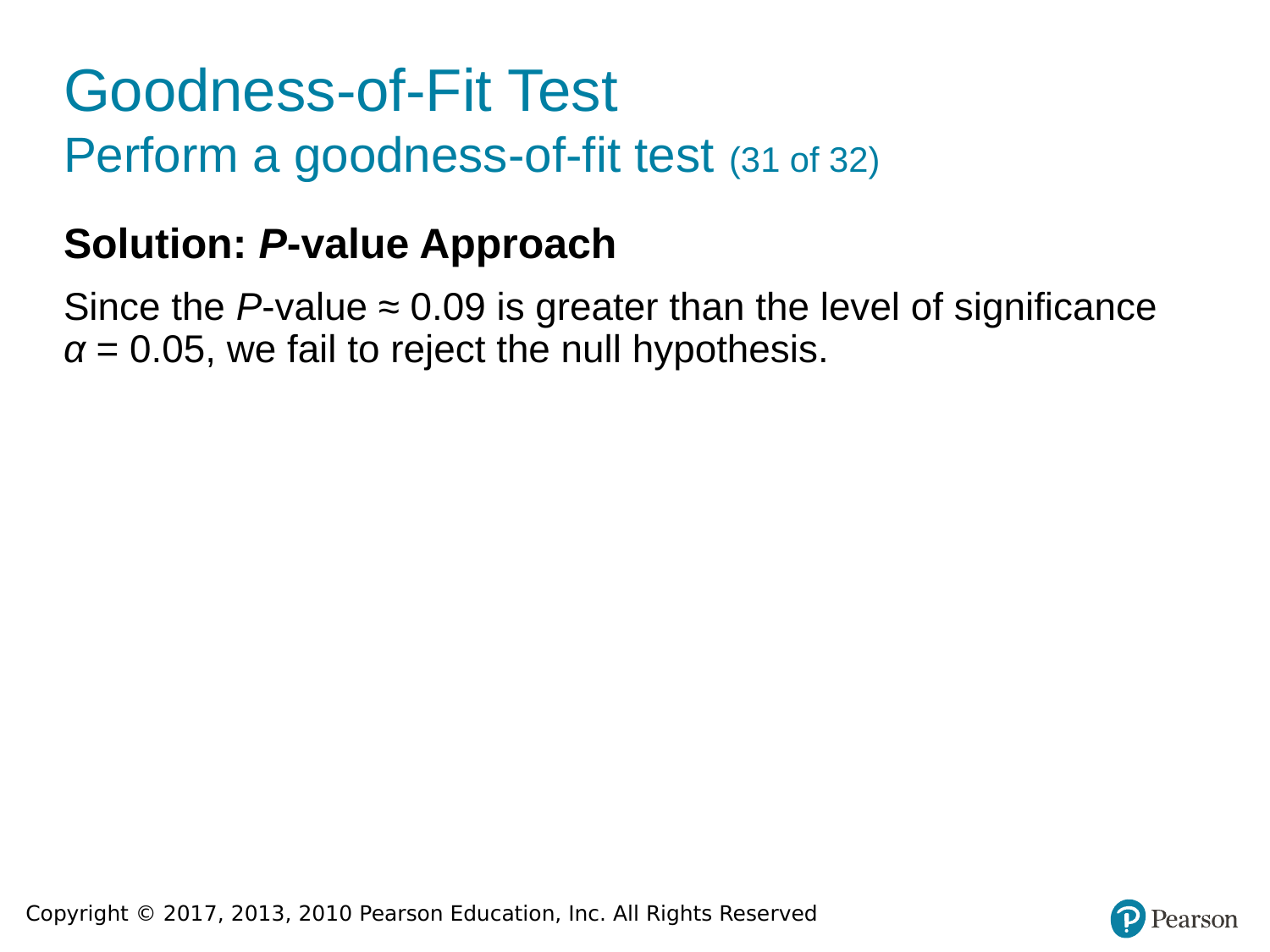

# Goodness-of-Fit Test Perform a goodness-of-fit test (31 of 32)
Solution: P-value Approach
Since the P-value ≈ 0.09 is greater than the level of significance α = 0.05, we fail to reject the null hypothesis.